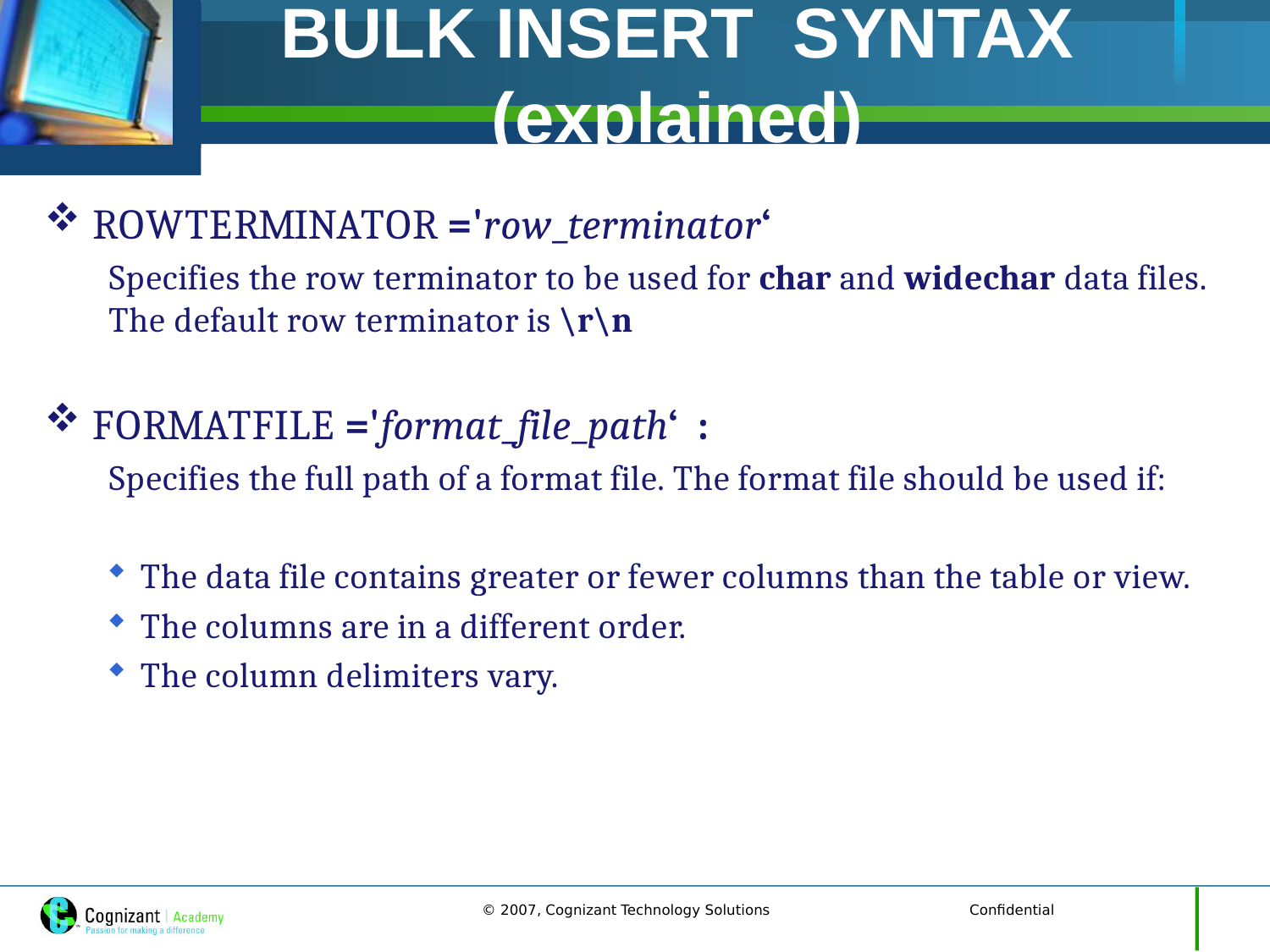

# BULK INSERT  SYNTAX (explained)
ROWTERMINATOR ='row_terminator‘
Specifies the row terminator to be used for char and widechar data files. The default row terminator is \r\n

FORMATFILE ='format_file_path‘  :
Specifies the full path of a format file. The format file should be used if:

The data file contains greater or fewer columns than the table or view.
The columns are in a different order.
The column delimiters vary.